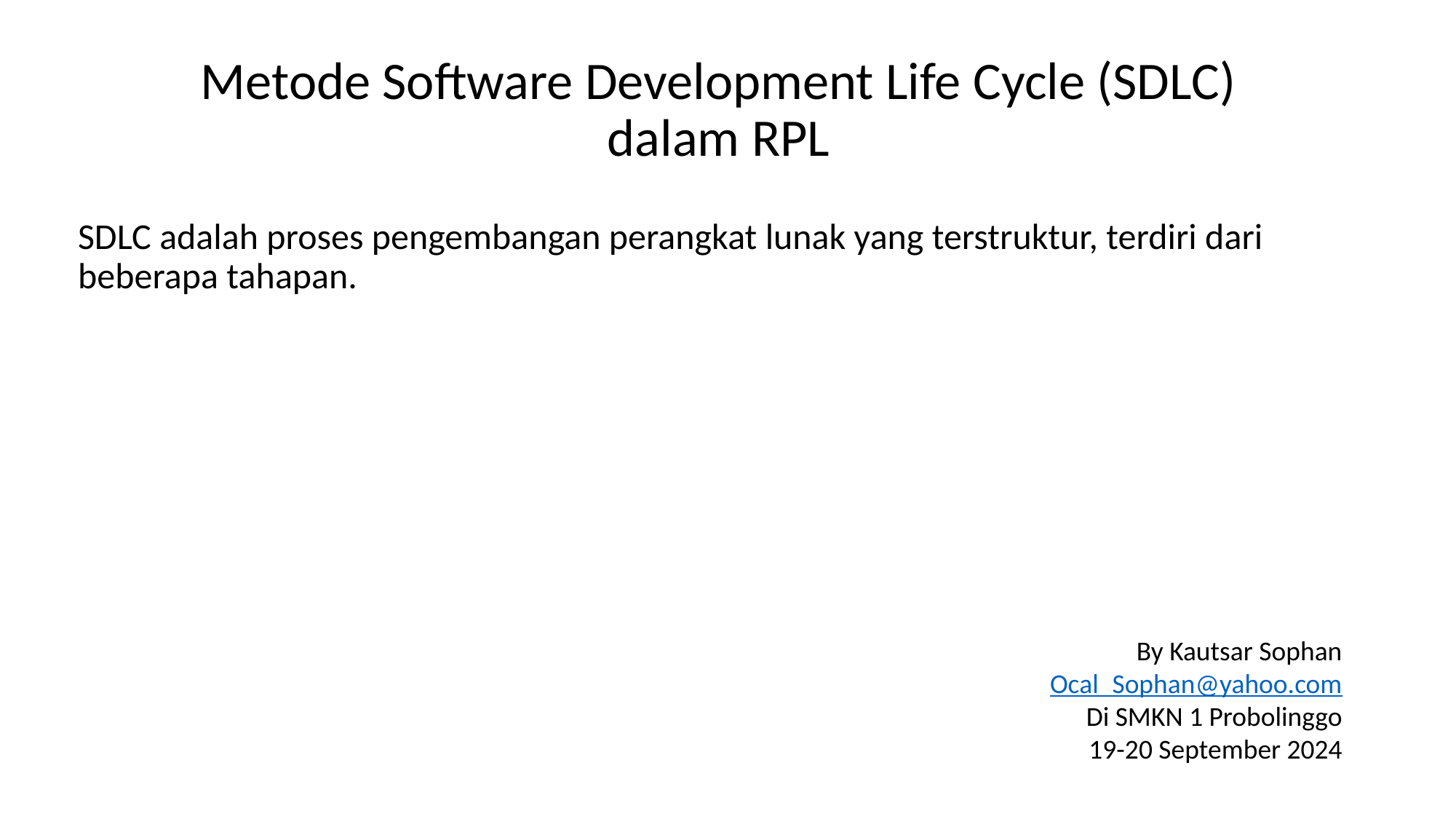

# Metode Software Development Life Cycle (SDLC) dalam RPL
SDLC adalah proses pengembangan perangkat lunak yang terstruktur, terdiri dari beberapa tahapan.
By Kautsar Sophan
Ocal_Sophan@yahoo.com
Di SMKN 1 Probolinggo
19-20 September 2024